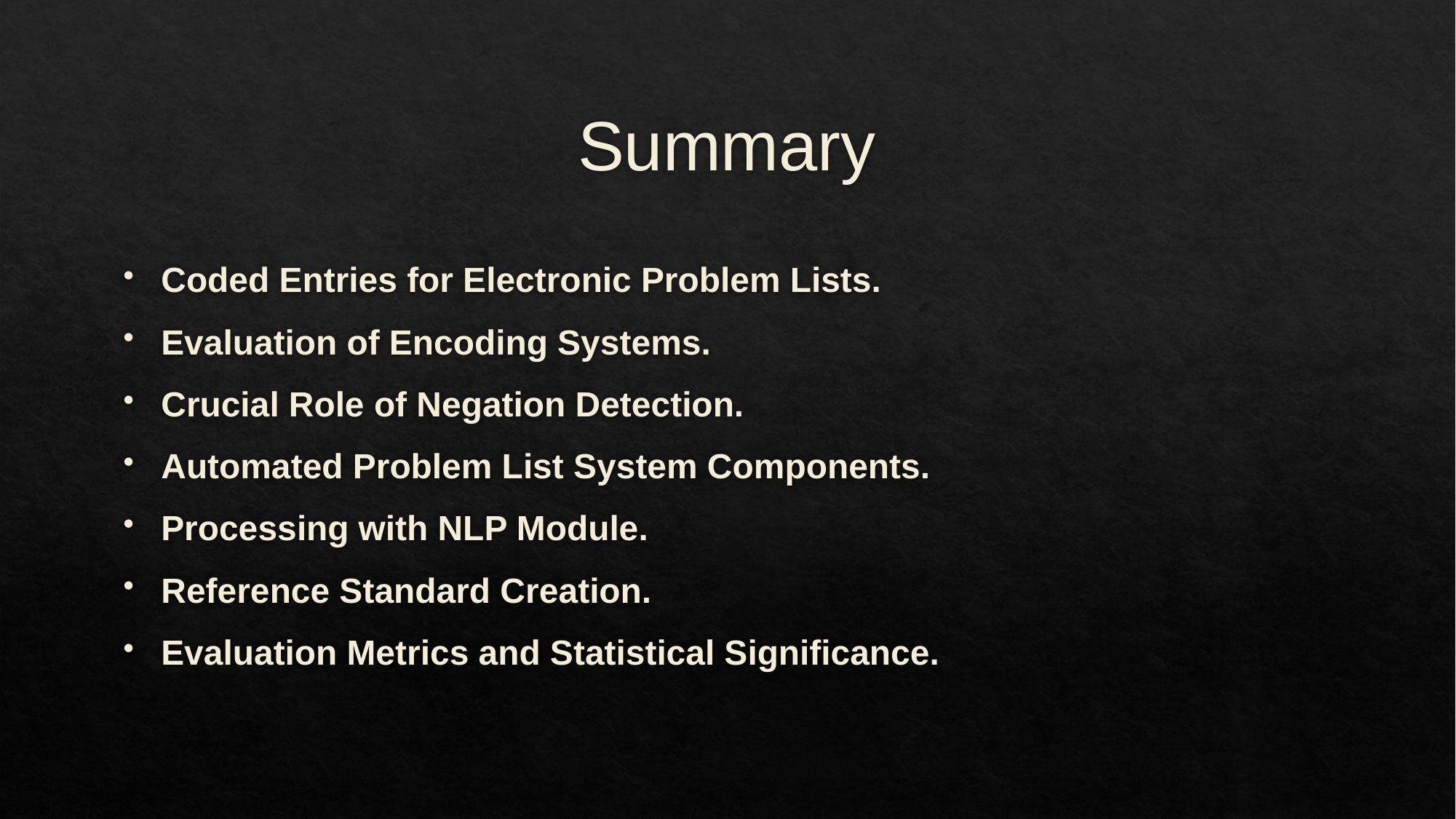

# Summary
Coded Entries for Electronic Problem Lists.
Evaluation of Encoding Systems.
Crucial Role of Negation Detection.
Automated Problem List System Components.
Processing with NLP Module.
Reference Standard Creation.
Evaluation Metrics and Statistical Significance.